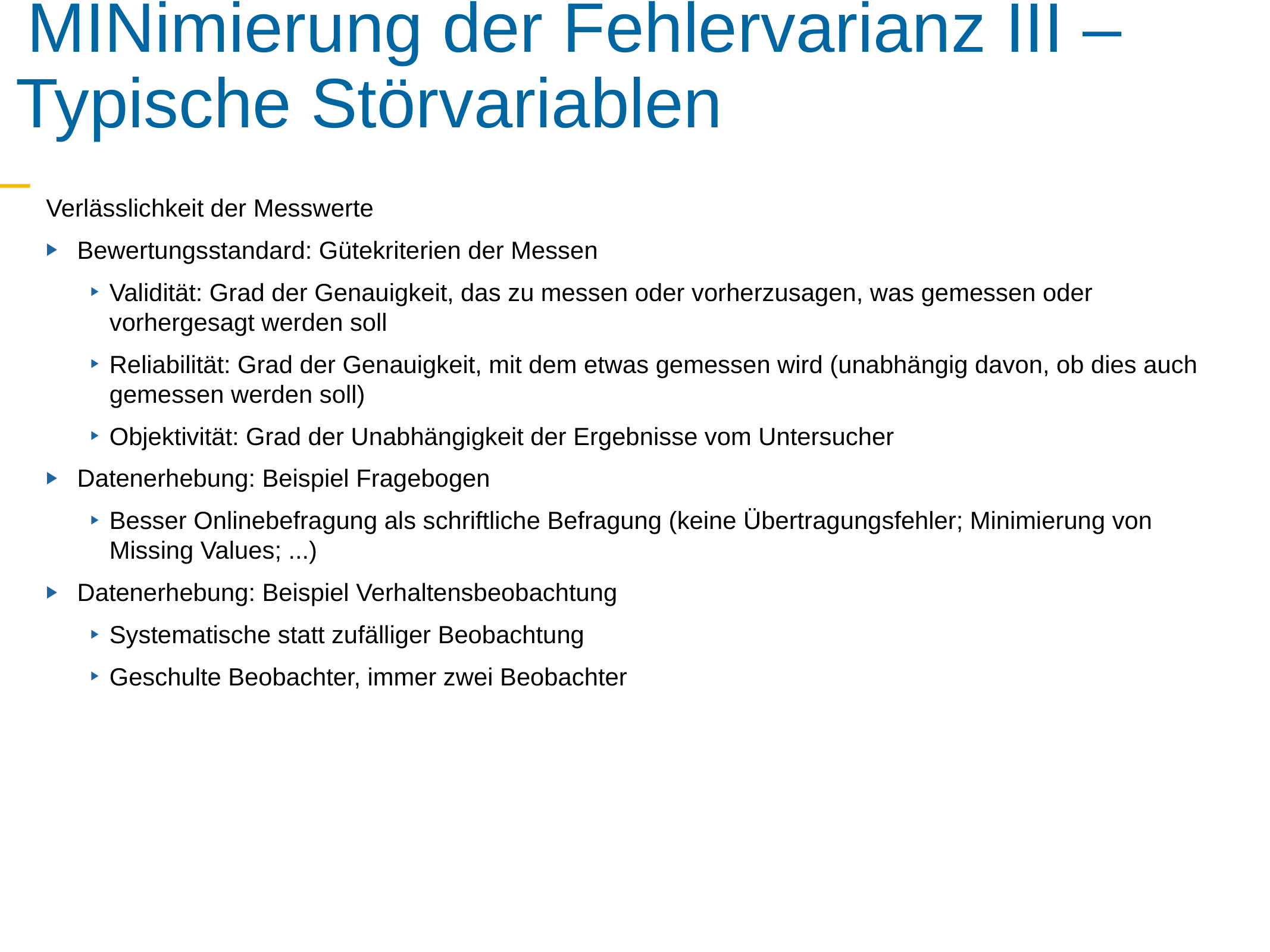

MINimierung der Fehlervarianz III – Typische Störvariablen
Verlässlichkeit der Messwerte
Bewertungsstandard: Gütekriterien der Messen
Validität: Grad der Genauigkeit, das zu messen oder vorherzusagen, was gemessen oder vorhergesagt werden soll
Reliabilität: Grad der Genauigkeit, mit dem etwas gemessen wird (unabhängig davon, ob dies auch gemessen werden soll)
Objektivität: Grad der Unabhängigkeit der Ergebnisse vom Untersucher
Datenerhebung: Beispiel Fragebogen
Besser Onlinebefragung als schriftliche Befragung (keine Übertragungsfehler; Minimierung von Missing Values; ...)
Datenerhebung: Beispiel Verhaltensbeobachtung
Systematische statt zufälliger Beobachtung
Geschulte Beobachter, immer zwei Beobachter
46